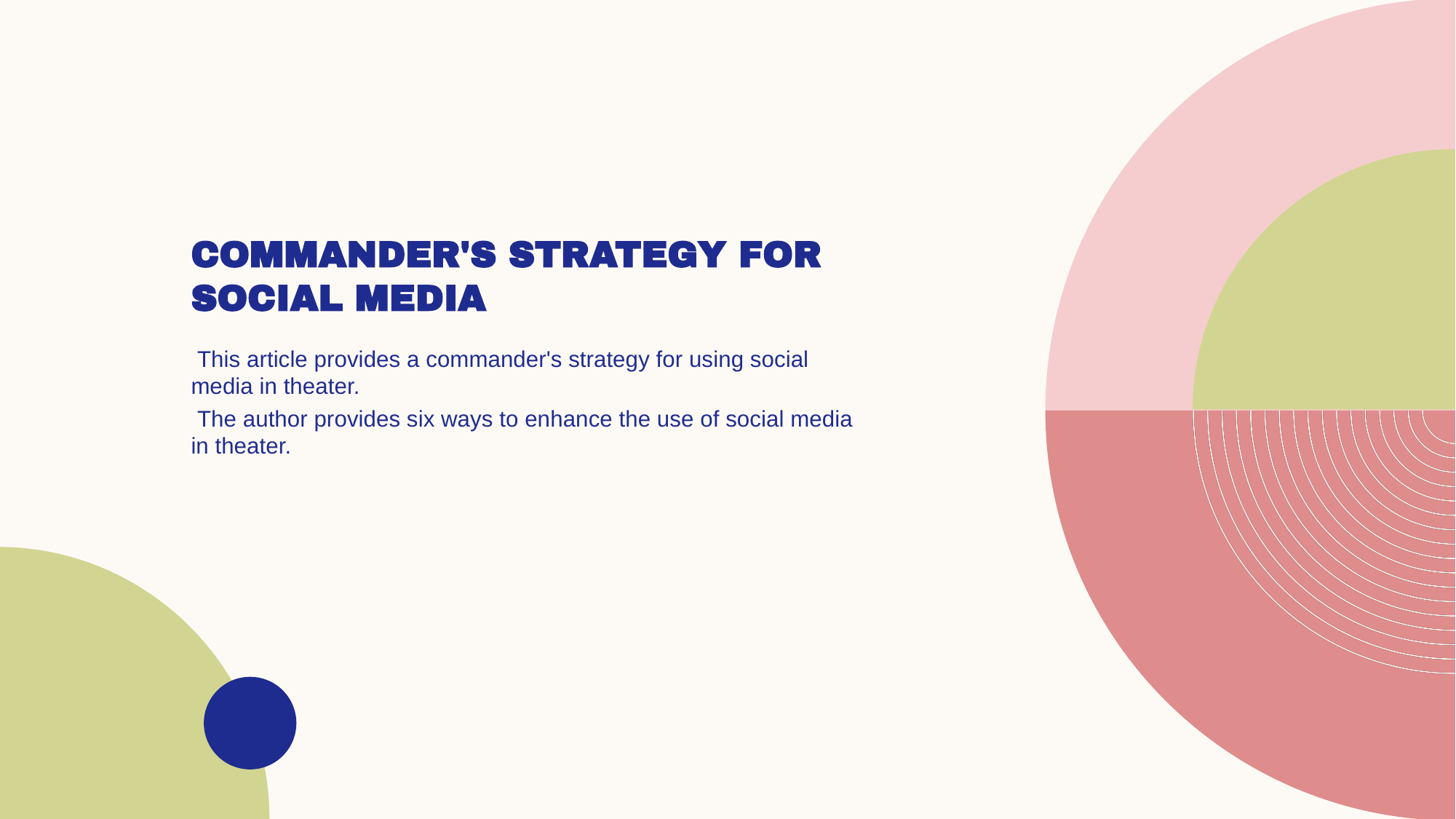

# Commander's Strategy for Social Media
 This article provides a commander's strategy for using social media in theater.
 The author provides six ways to enhance the use of social media in theater.